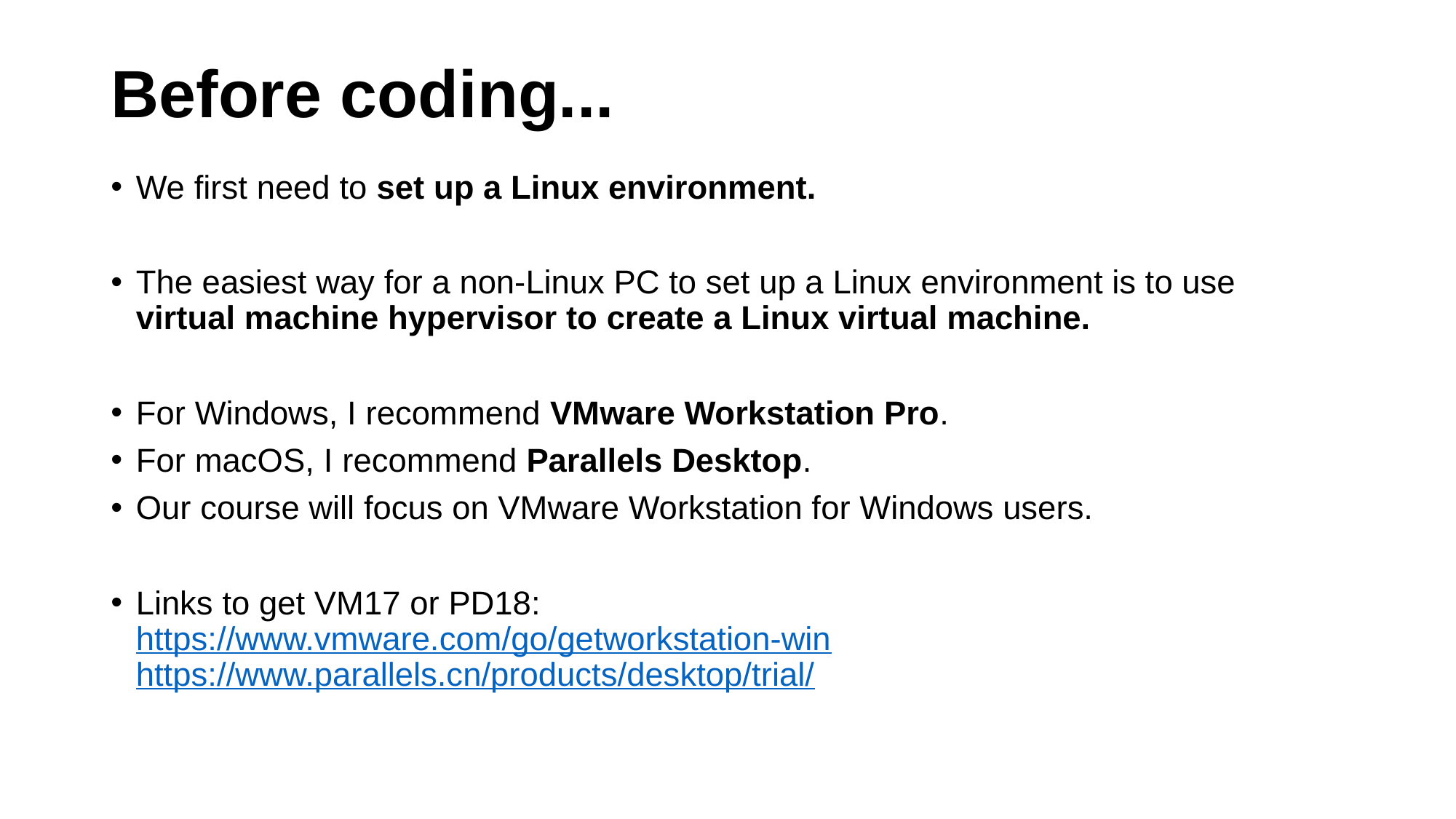

# Before coding...
We first need to set up a Linux environment.

The easiest way for a non-Linux PC to set up a Linux environment is to use virtual machine hypervisor to create a Linux virtual machine.

For Windows, I recommend VMware Workstation Pro.
For macOS, I recommend Parallels Desktop.
Our course will focus on VMware Workstation for Windows users.

Links to get VM17 or PD18:
https://www.vmware.com/go/getworkstation-win
https://www.parallels.cn/products/desktop/trial/